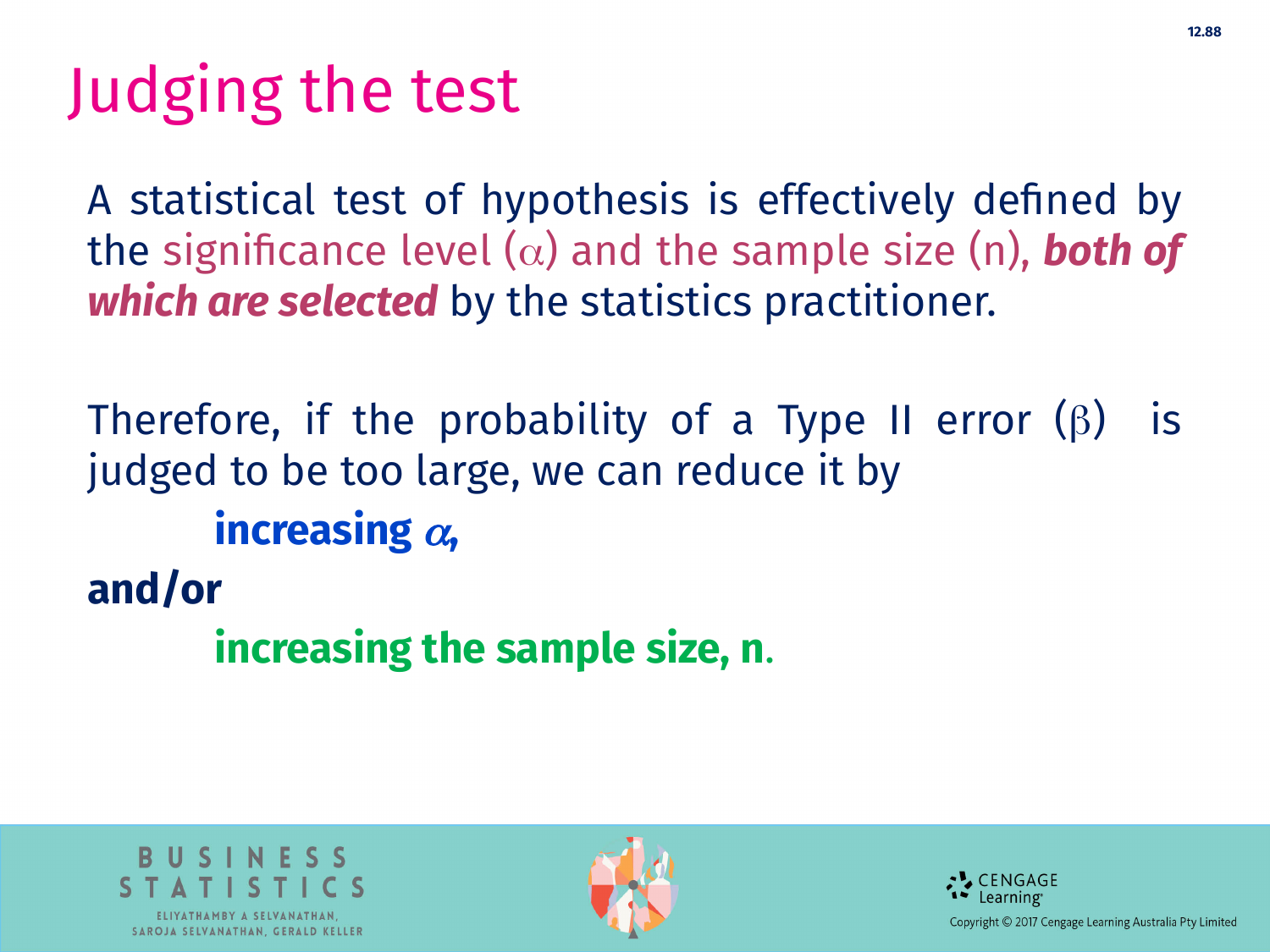

12.88
# Judging the test
A statistical test of hypothesis is effectively defined by the significance level (α) and the sample size (n), both of which are selected by the statistics practitioner.

Therefore, if the probability of a Type II error (β)  is judged to be too large, we can reduce it by
	increasing α,
and/or
	increasing the sample size, n.